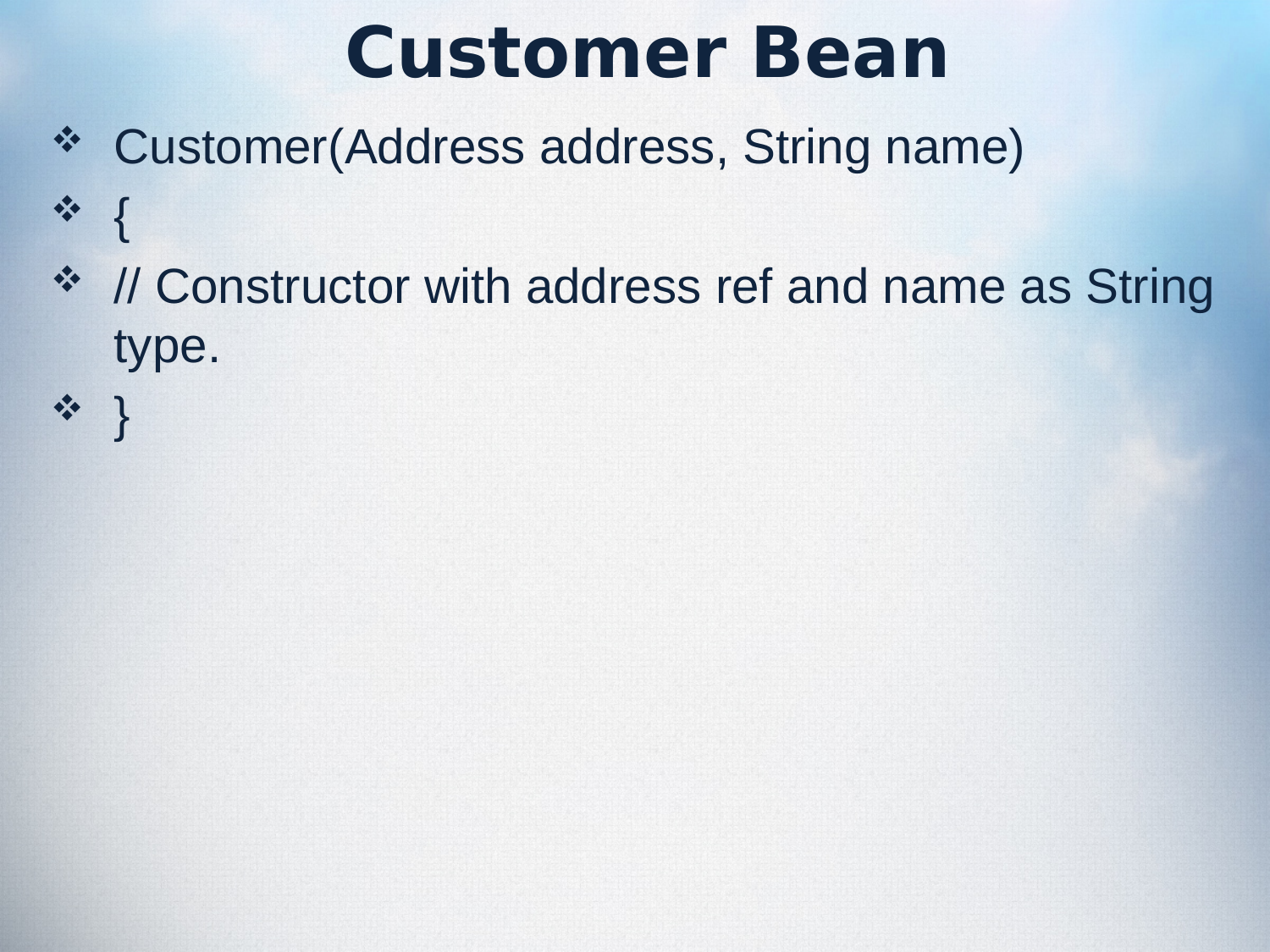

# Customer Bean
Customer(Address address, String name)
{
// Constructor with address ref and name as String type.
}